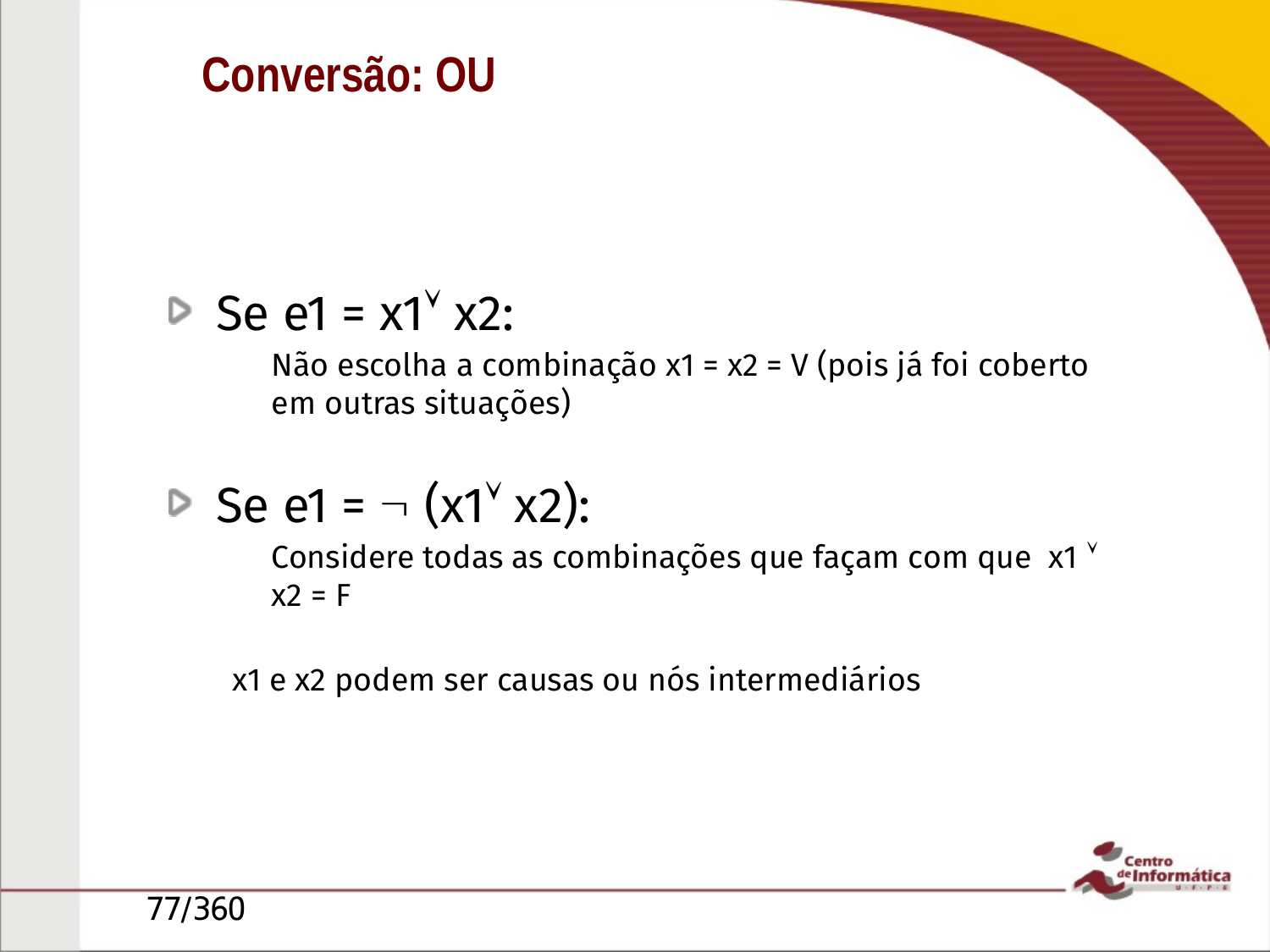

Conversão: OU
Se e1 = x1∨ x2:
Não escolha a combinação x1 = x2 = V (pois já foi coberto em outras situações)

Se e1 = ¬ (x1∨ x2):
Considere todas as combinações que façam com que  x1 ∨  x2 = F

x1 e x2 podem ser causas ou nós intermediários
77/360